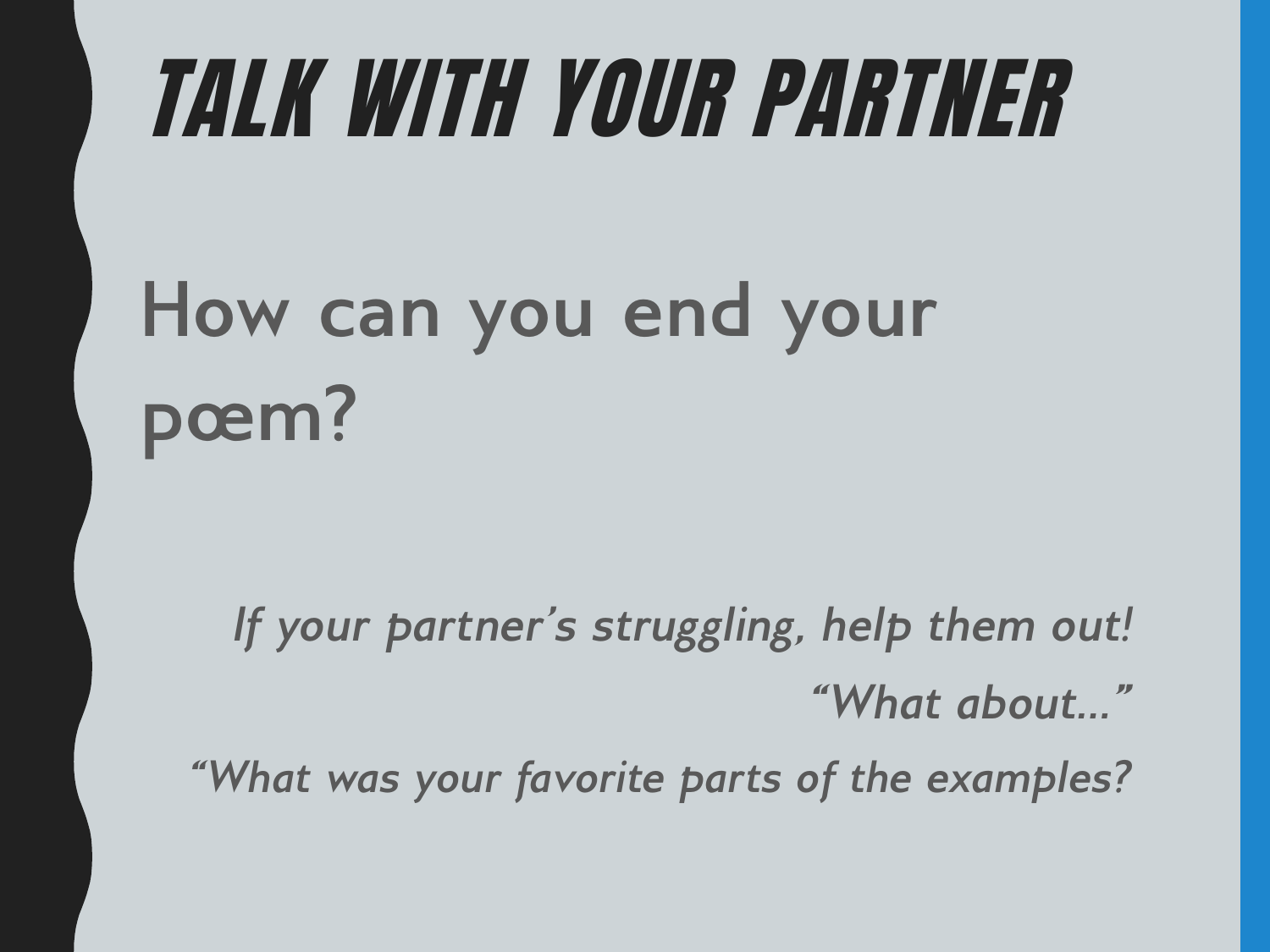

# Talk with your partner
How can you end your poem?

If your partner’s struggling, help them out!
“What about…”
“What was your favorite parts of the examples?